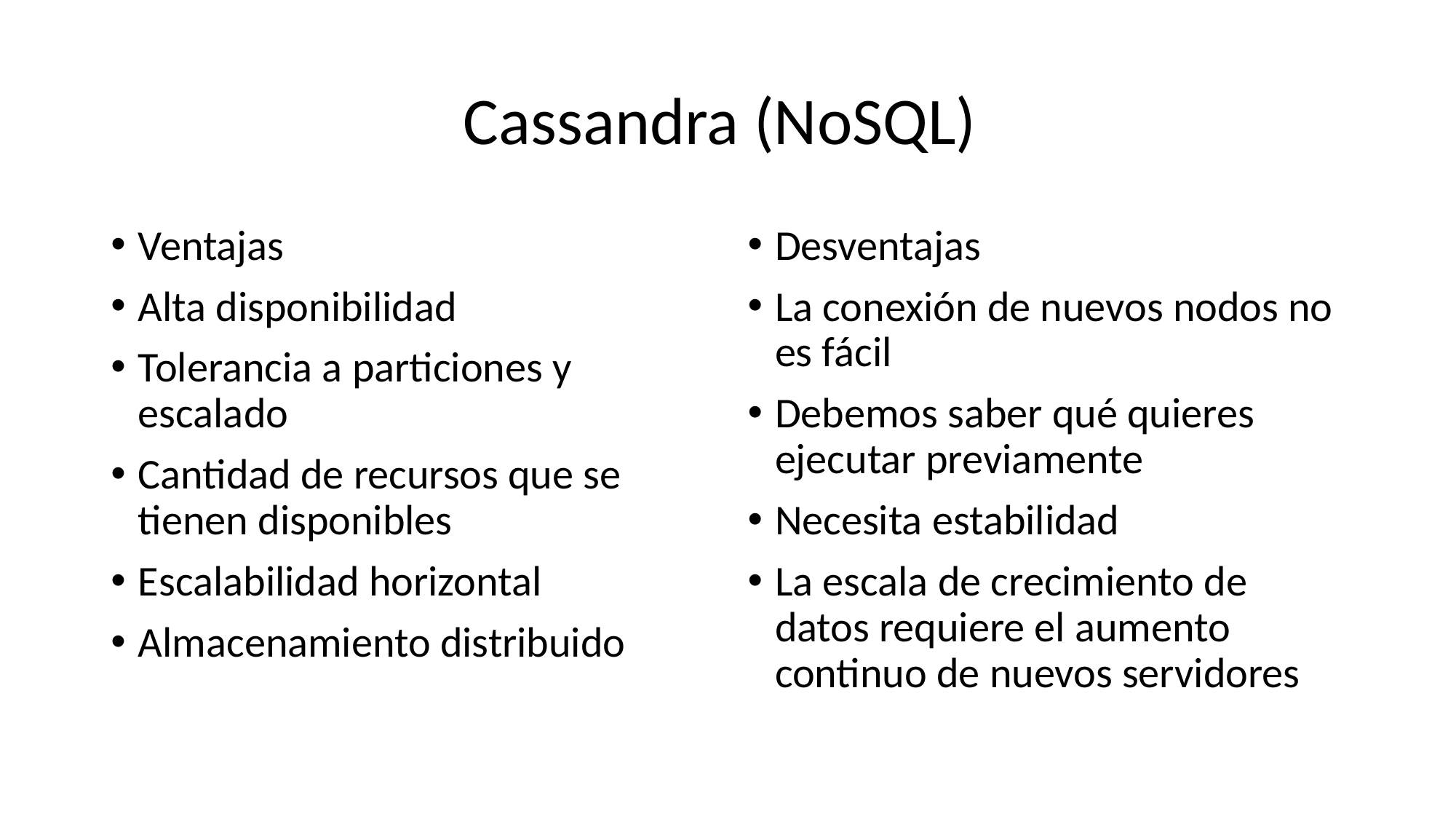

# Cassandra (NoSQL)
Ventajas
Alta disponibilidad
Tolerancia a particiones y escalado
Cantidad de recursos que se tienen disponibles
Escalabilidad horizontal
Almacenamiento distribuido

Desventajas
La conexión de nuevos nodos no es fácil
Debemos saber qué quieres ejecutar previamente
Necesita estabilidad
La escala de crecimiento de datos requiere el aumento continuo de nuevos servidores